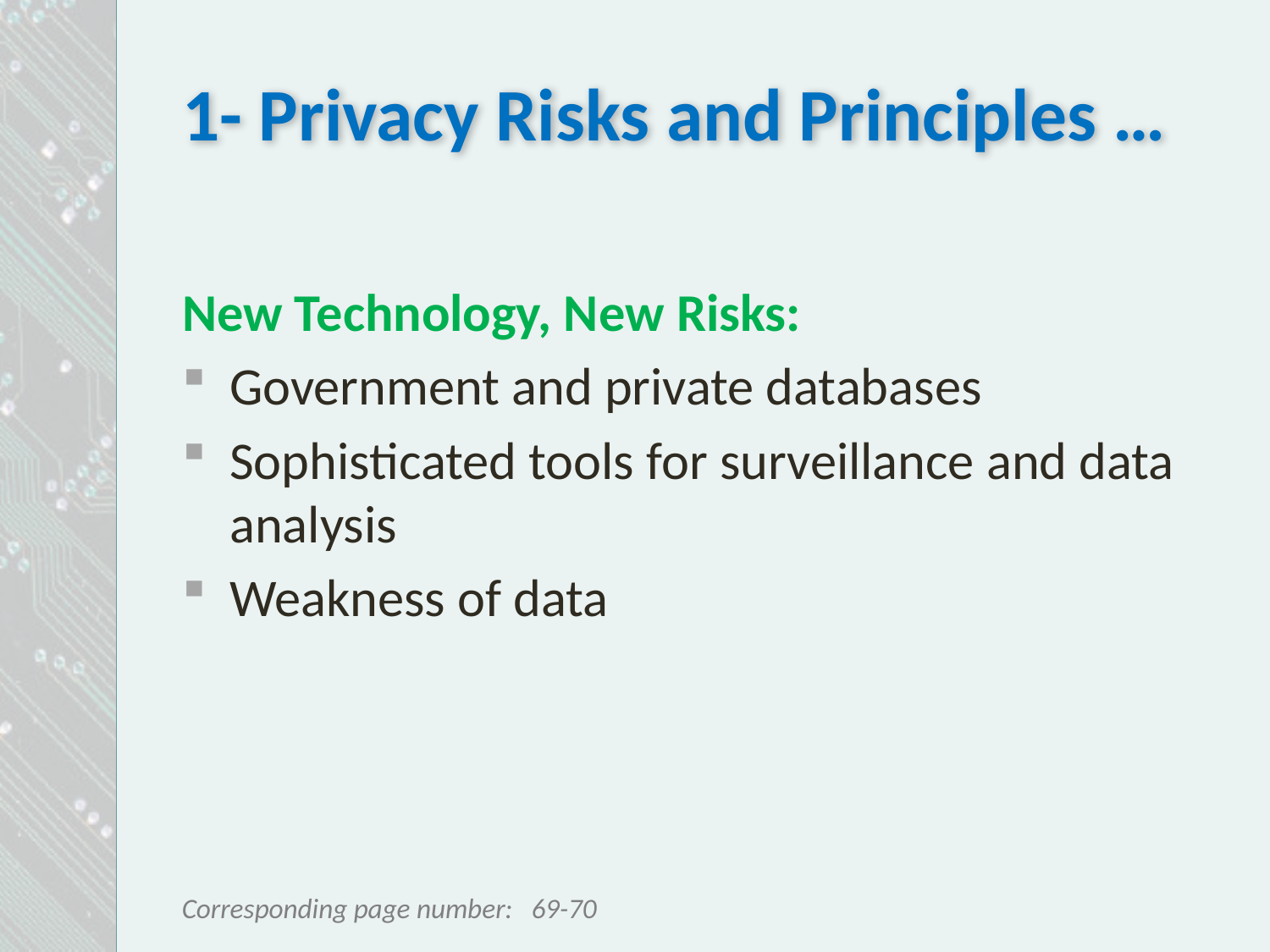

# 1- Privacy Risks and Principles …
New Technology, New Risks:
Government and private databases
Sophisticated tools for surveillance and data analysis
Weakness of data
69-70